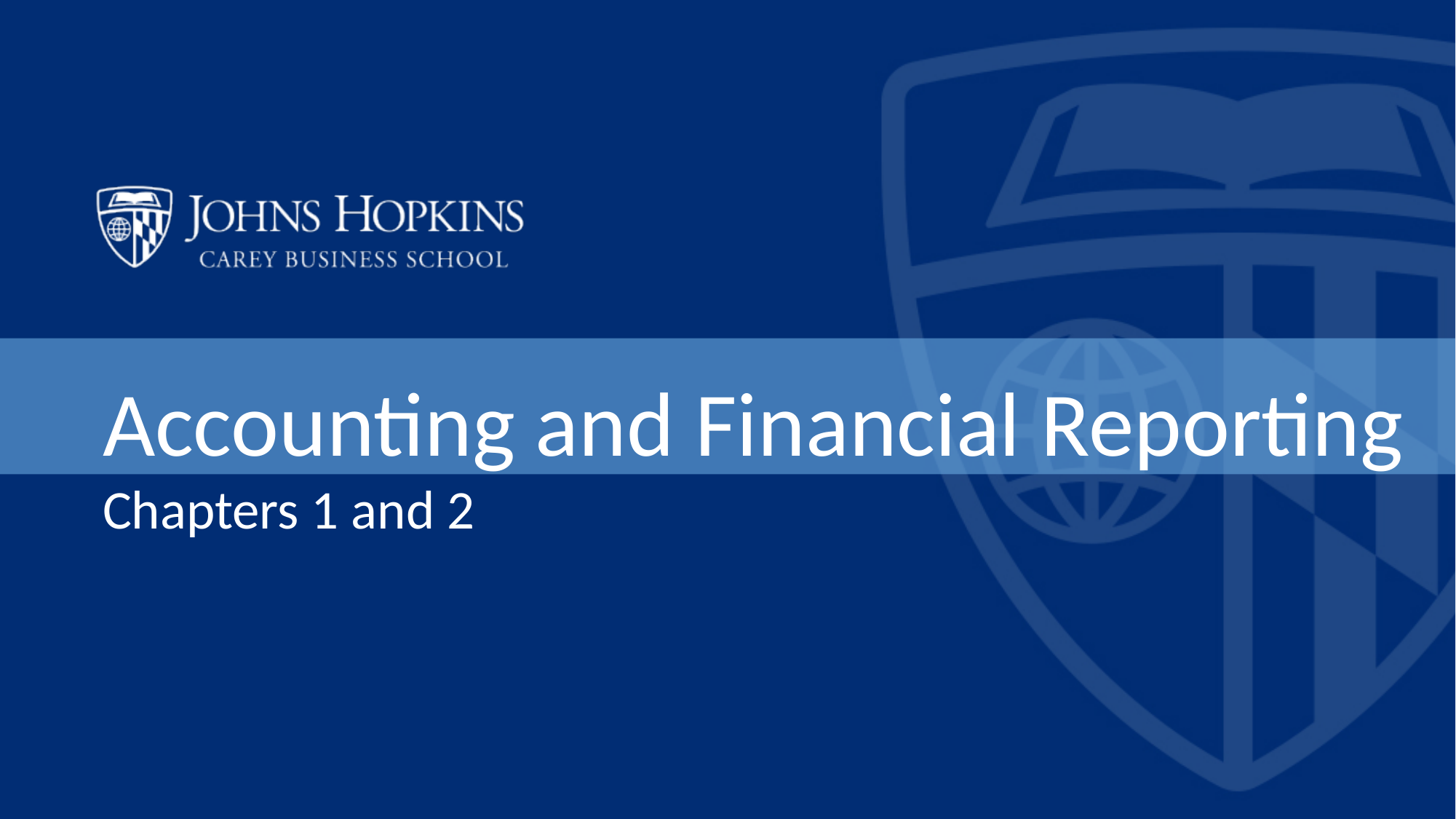

Accounting and Financial Reporting
Chapters 1 and 2